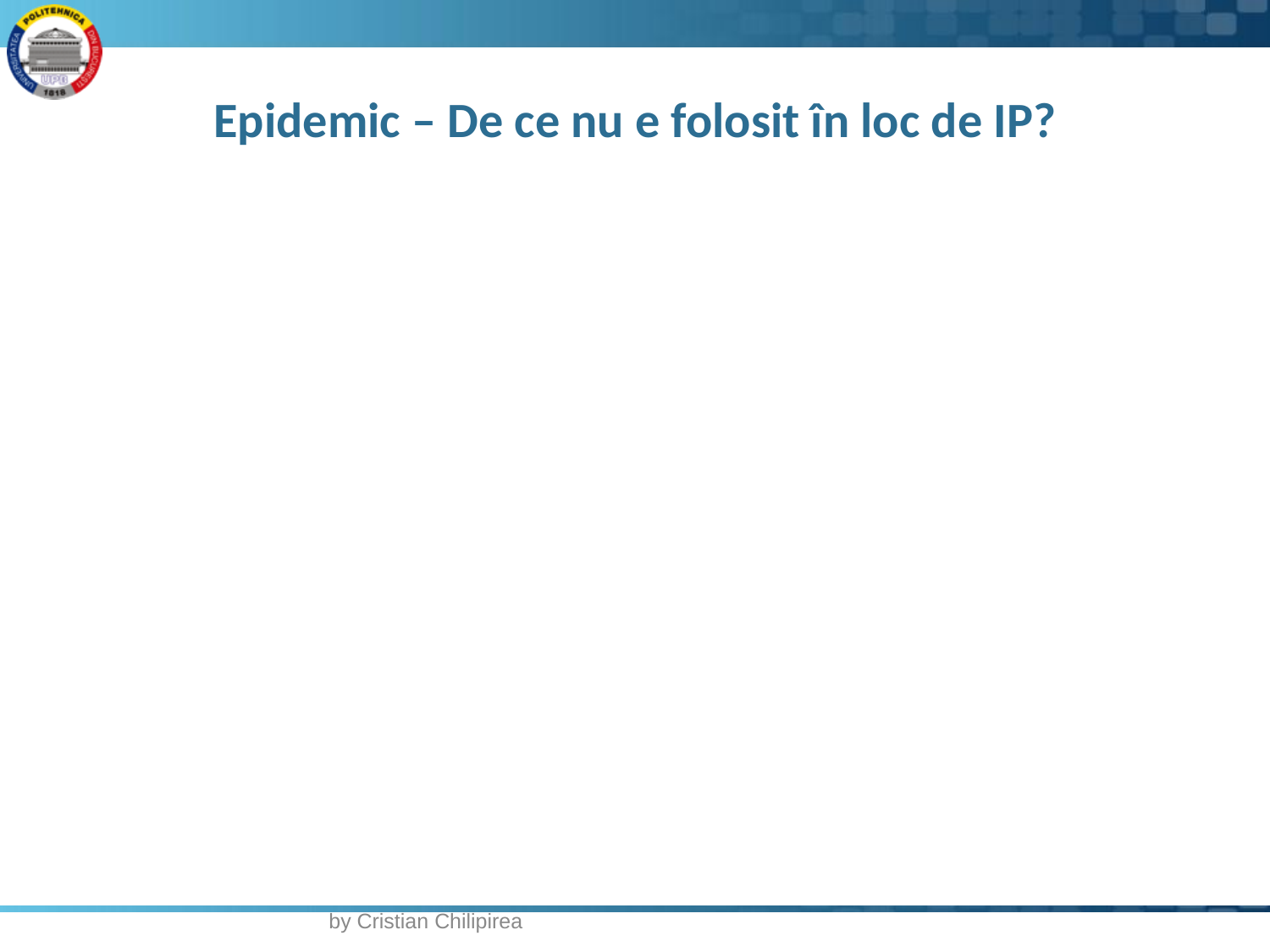

# Epidemic – De ce nu e folosit în loc de IP?
by Cristian Chilipirea